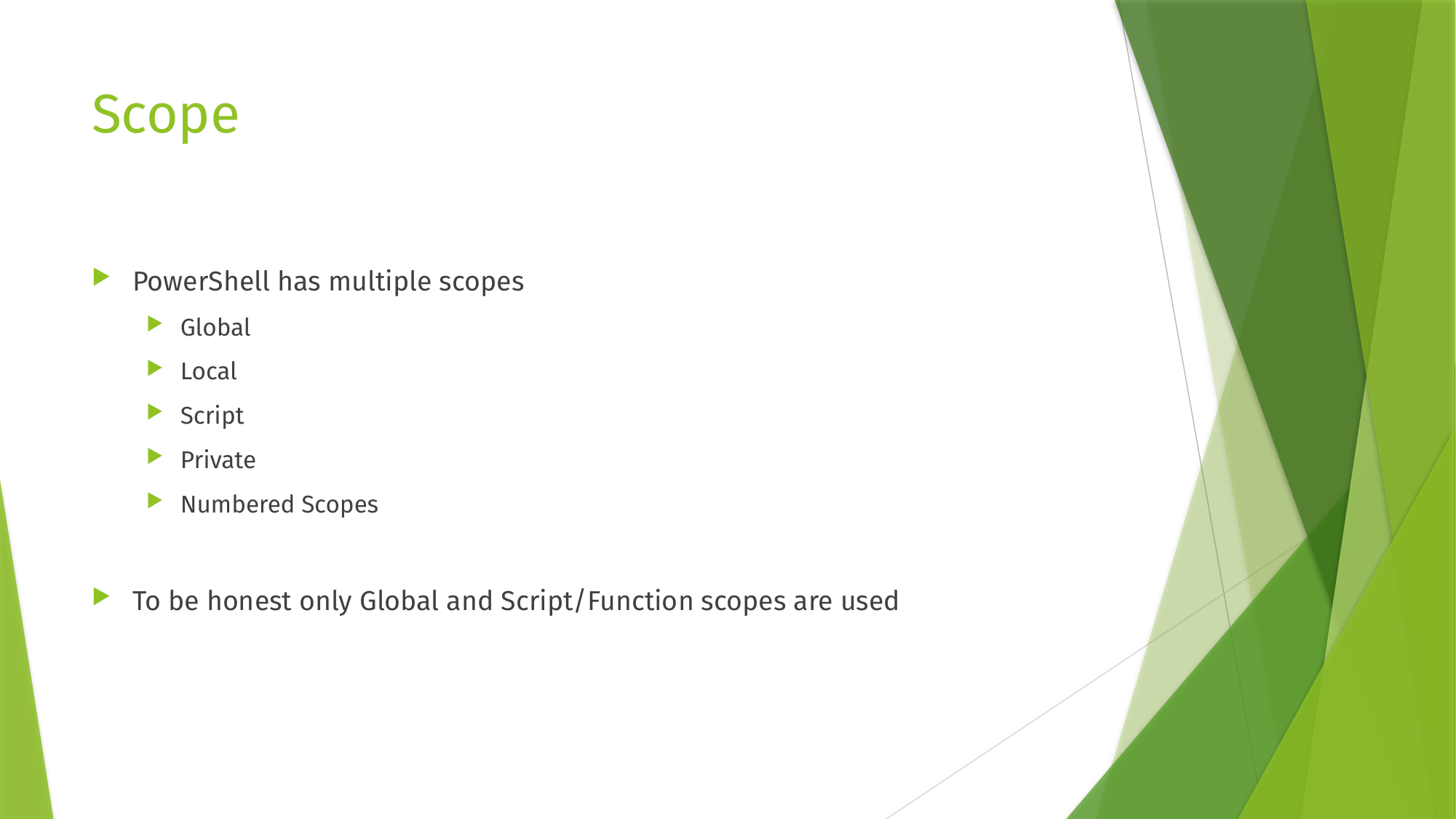

# Scope
PowerShell has multiple scopes
Global
Local
Script
Private
Numbered Scopes

To be honest only Global and Script/Function scopes are used